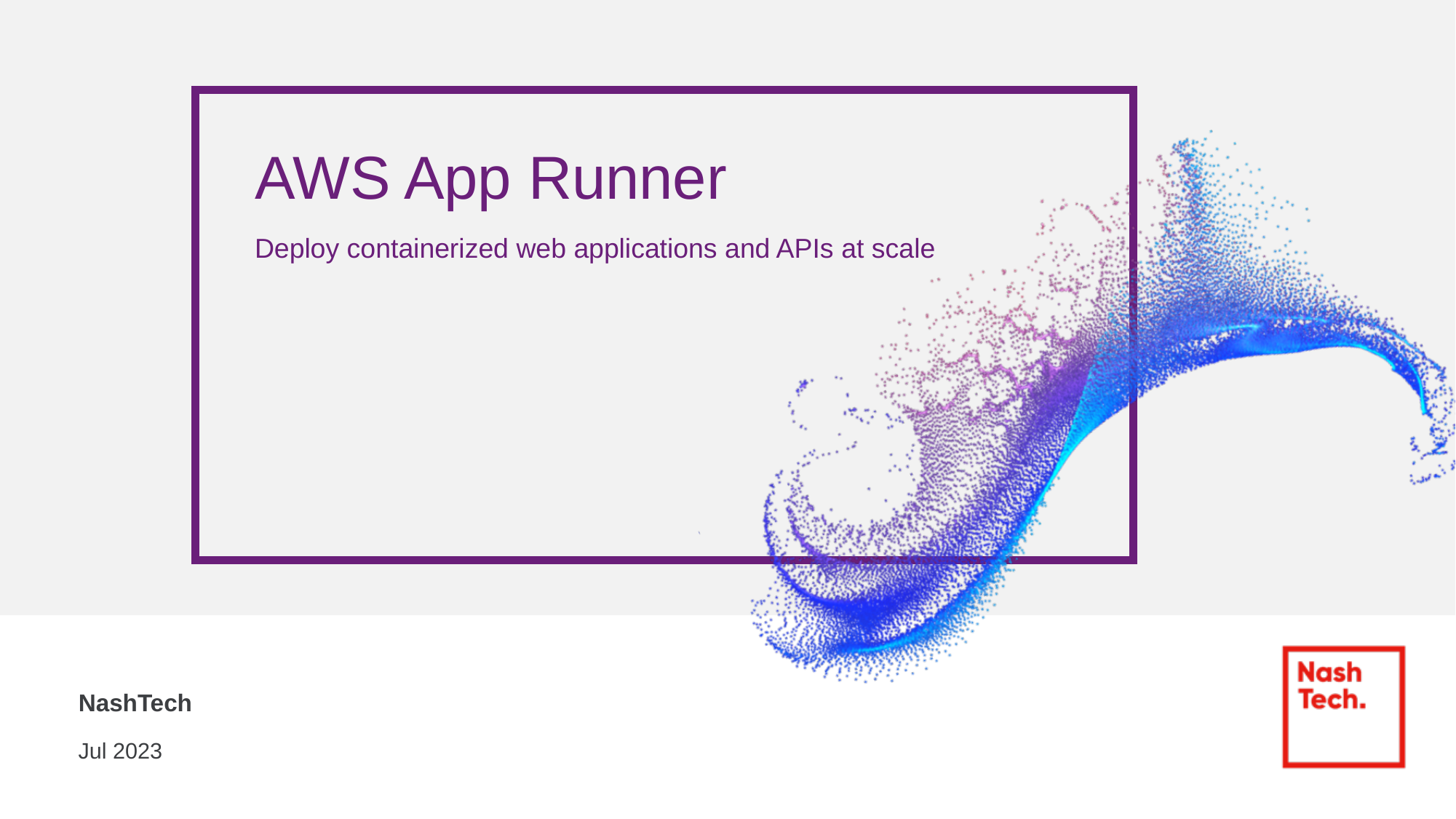

# AWS App Runner
Deploy containerized web applications and APIs at scale
NashTech
Jul 2023